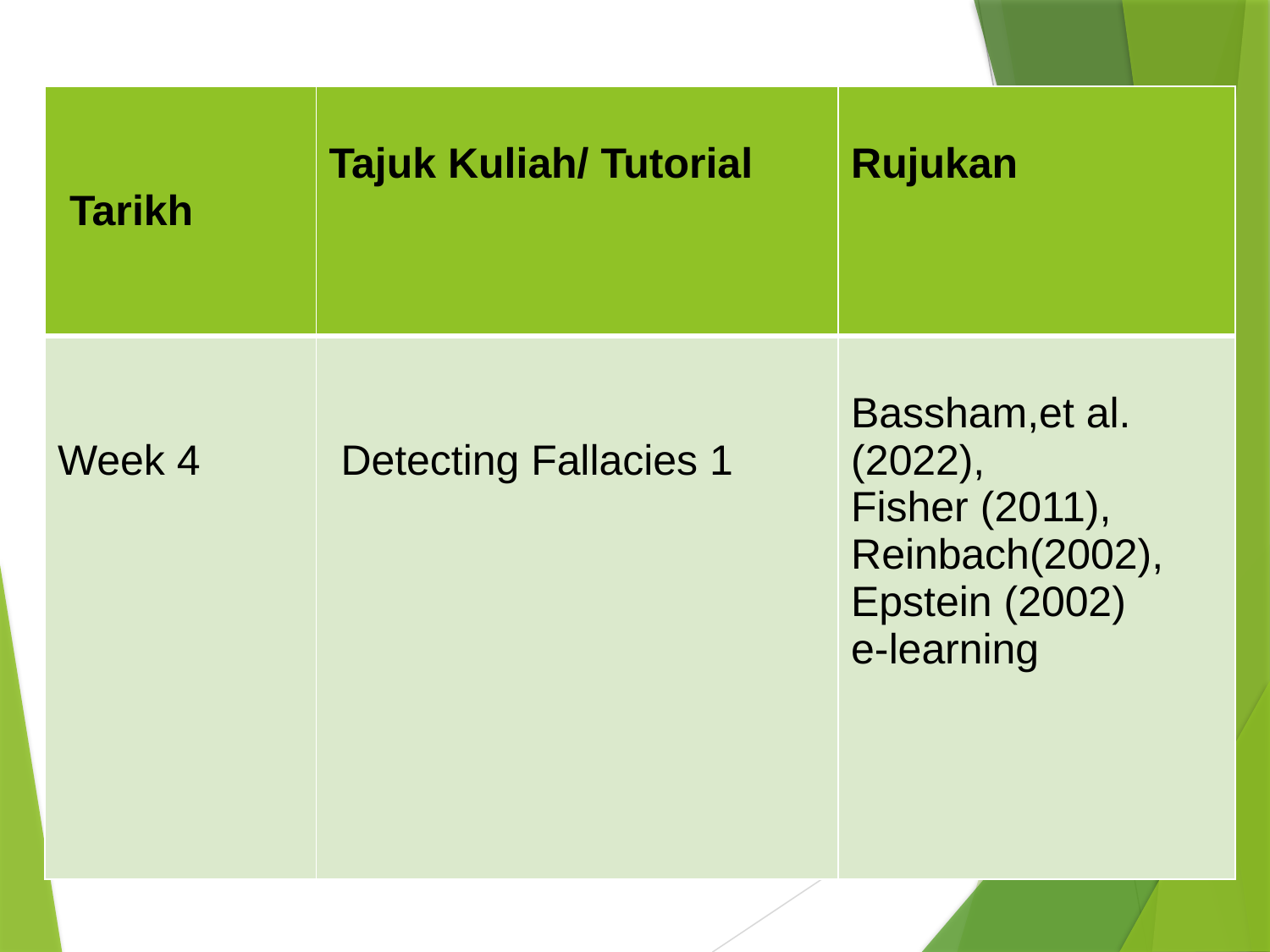

| Tarikh | Tajuk Kuliah/ Tutorial | Rujukan |
| --- | --- | --- |
| Week 4 | Detecting Fallacies 1 | Bassham,et al. (2022), Fisher (2011), Reinbach(2002), Epstein (2002) e-learning |
Siti Rohana Mohd Thani
7